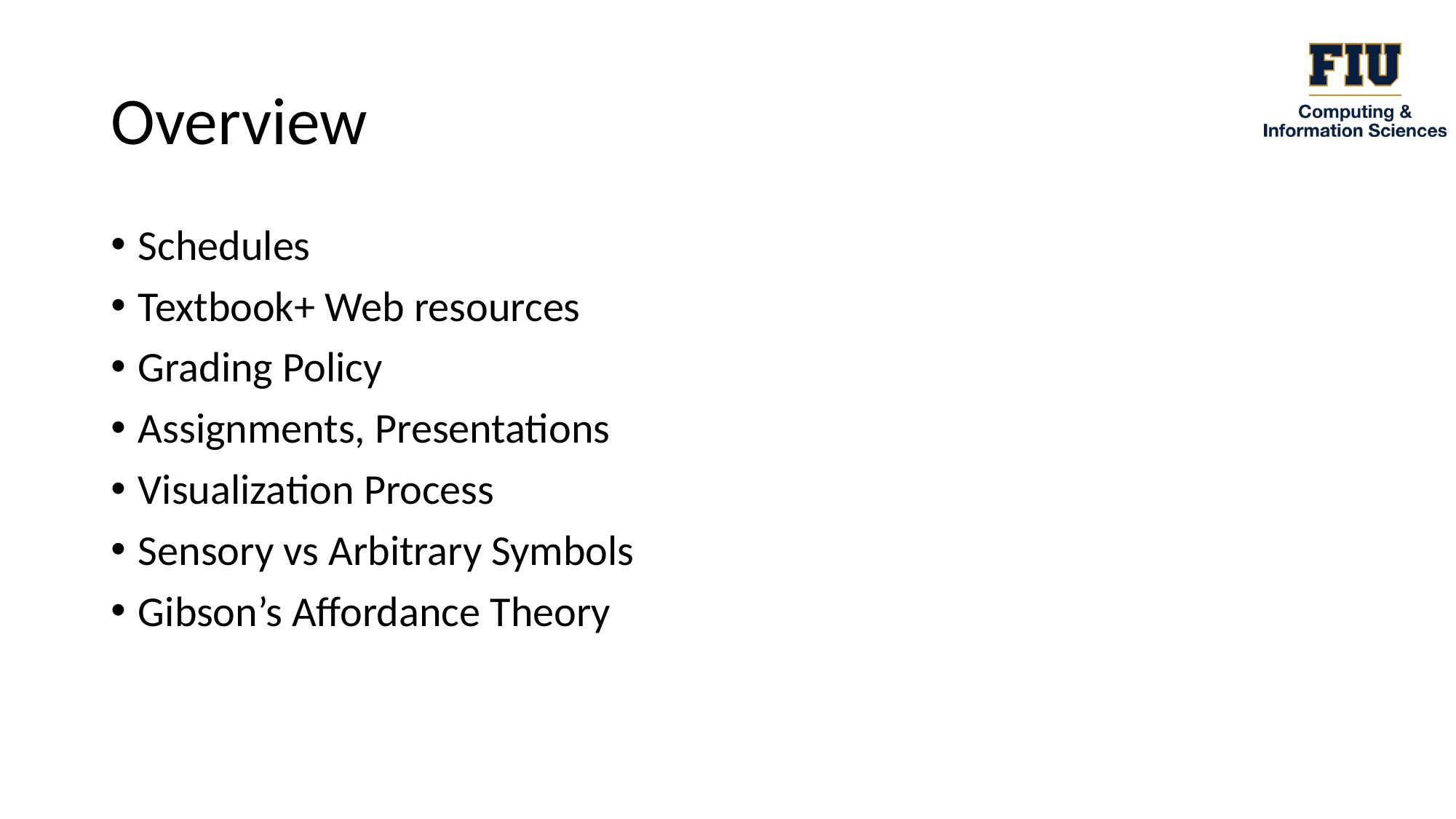

# Overview
Schedules
Textbook+ Web resources
Grading Policy
Assignments, Presentations
Visualization Process
Sensory vs Arbitrary Symbols
Gibson’s Affordance Theory